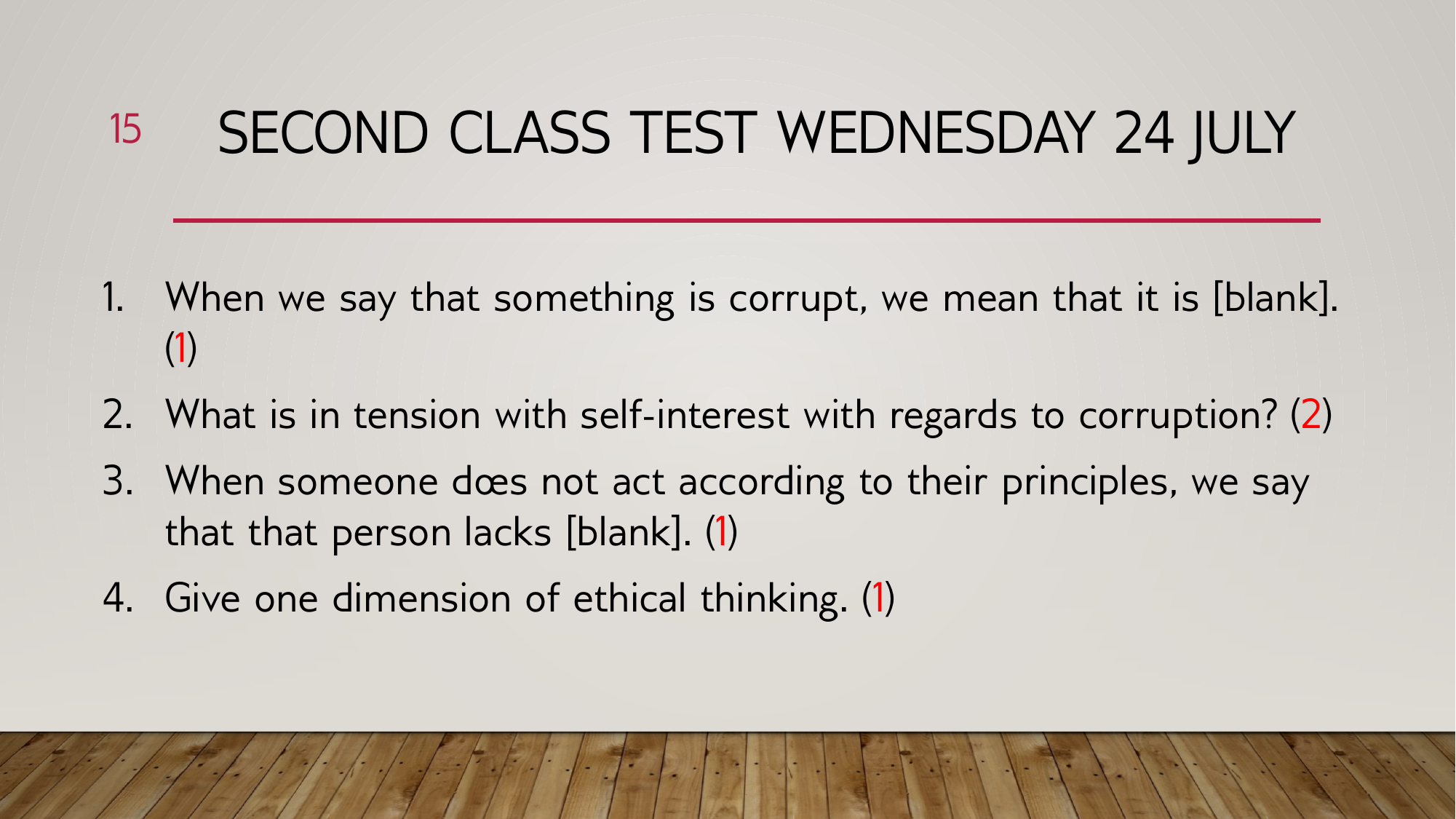

15
# second Class Test Wednesday 24 July
When we say that something is corrupt, we mean that it is [blank]. (1)
What is in tension with self-interest with regards to corruption? (2)
When someone does not act according to their principles, we say that that person lacks [blank]. (1)
Give one dimension of ethical thinking. (1)